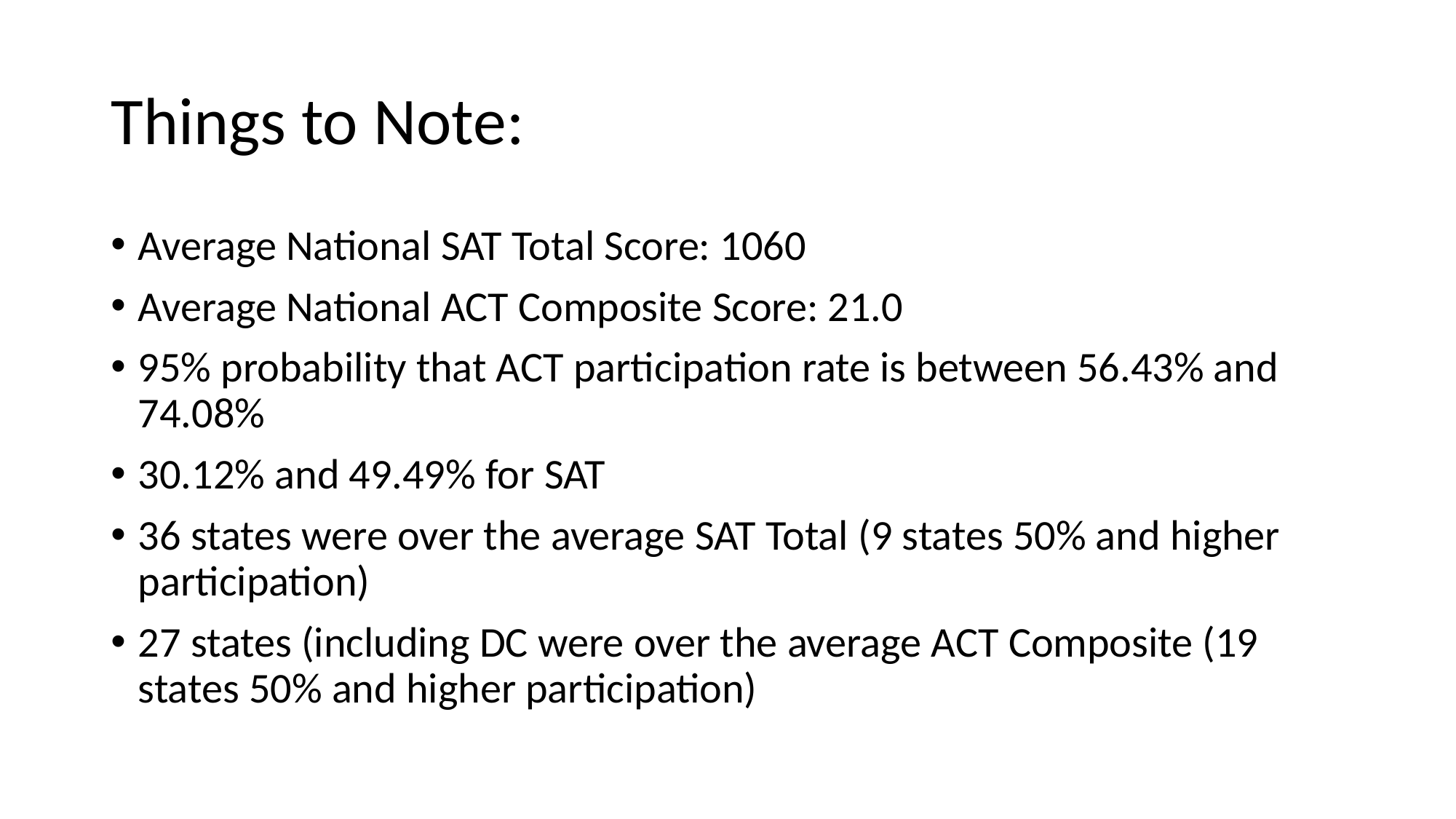

# Things to Note:
Average National SAT Total Score: 1060
Average National ACT Composite Score: 21.0
95% probability that ACT participation rate is between 56.43% and 74.08%
30.12% and 49.49% for SAT
36 states were over the average SAT Total (9 states 50% and higher participation)
27 states (including DC were over the average ACT Composite (19 states 50% and higher participation)